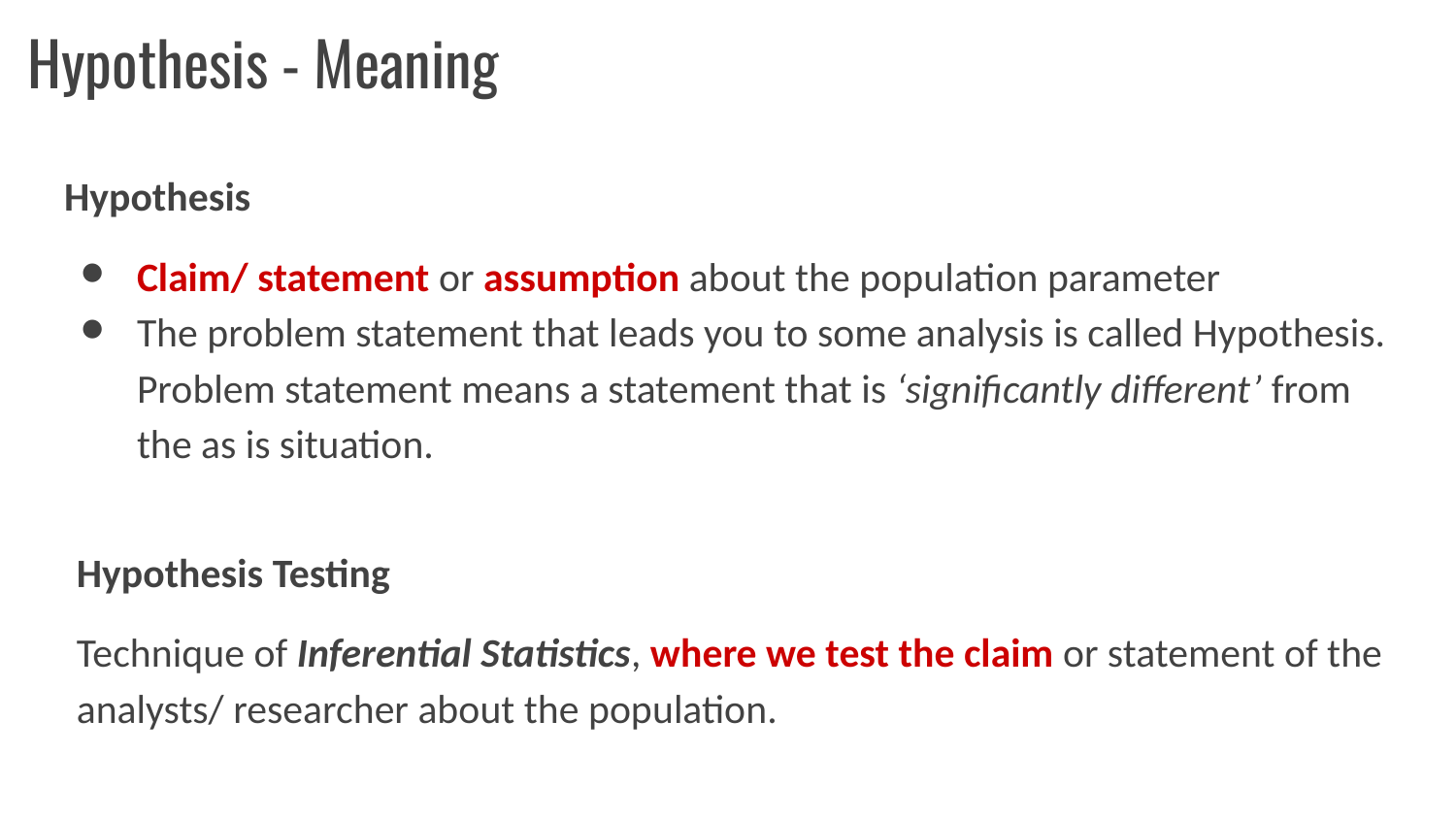

# Hypothesis - Meaning
Hypothesis
Claim/ statement or assumption about the population parameter
The problem statement that leads you to some analysis is called Hypothesis. Problem statement means a statement that is ‘significantly different’ from the as is situation.
Hypothesis Testing
Technique of Inferential Statistics, where we test the claim or statement of the analysts/ researcher about the population.